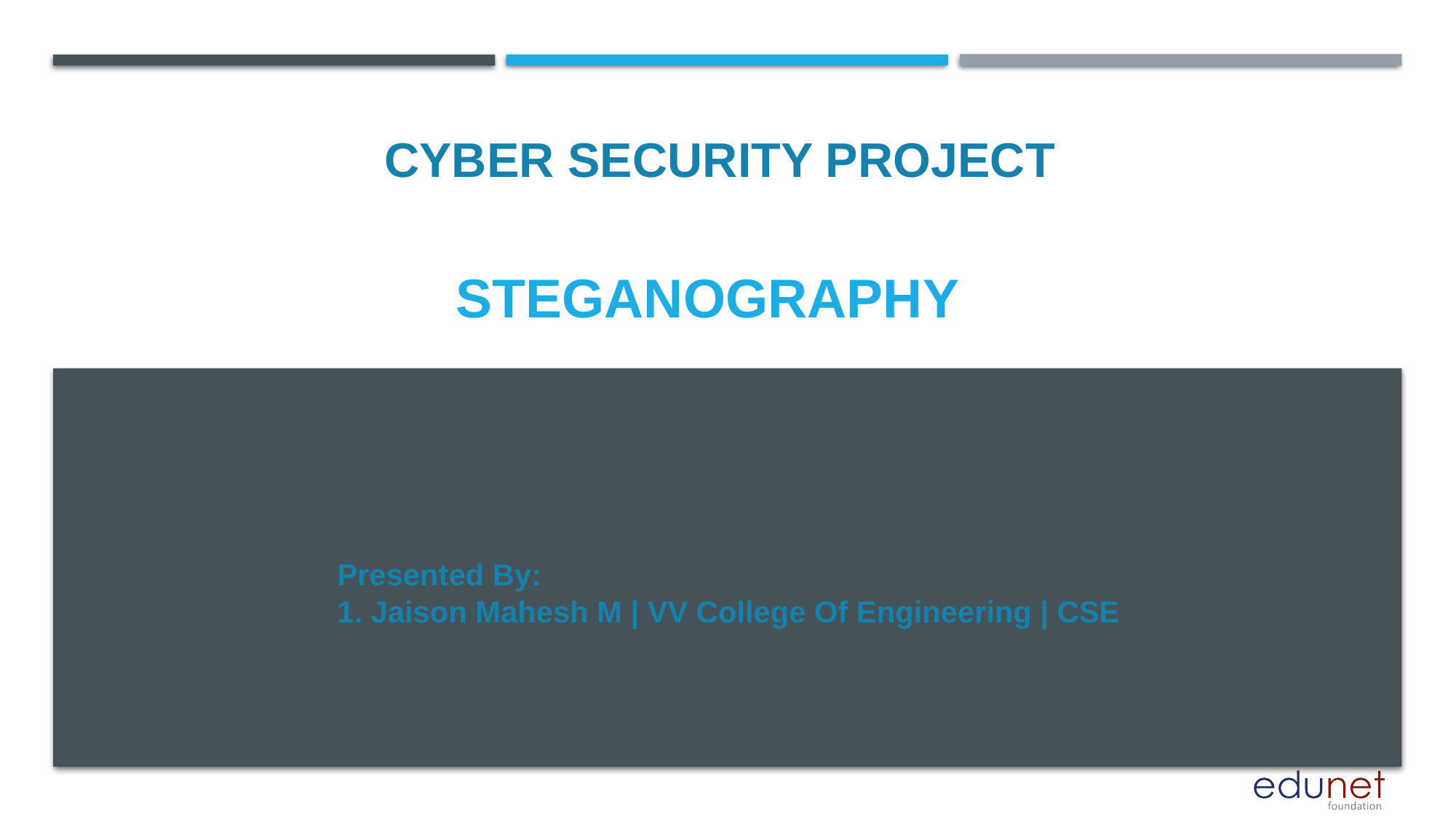

CYBER SECURITY PROJECT
STEGANOGRAPHY
Presented By:
1. Jaison Mahesh M | VV College Of Engineering | CSE